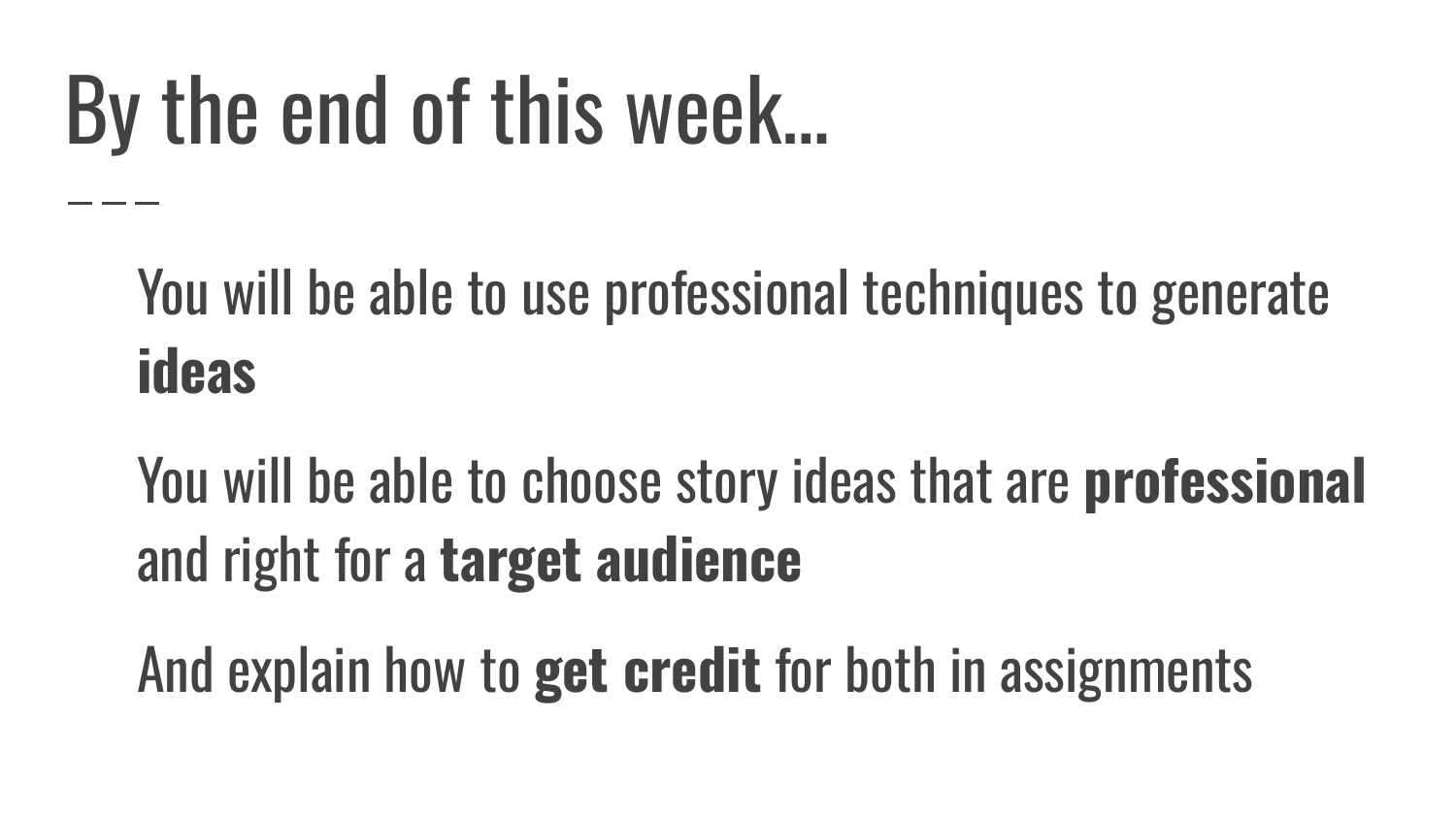

# By the end of this week…
You will be able to use professional techniques to generate ideas
You will be able to choose story ideas that are professional and right for a target audience
And explain how to get credit for both in assignments